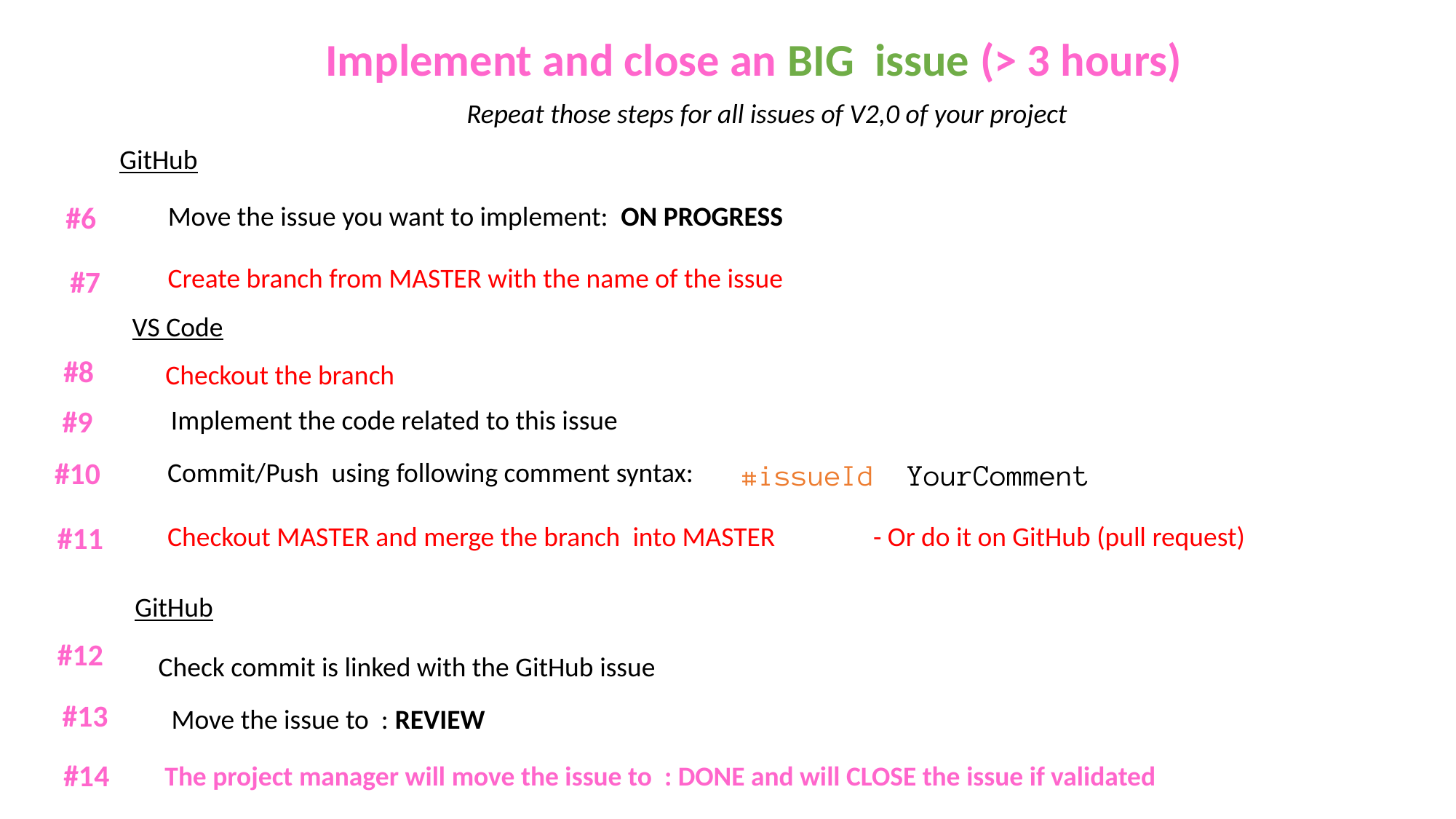

Implement and close an BIG  issue (> 3 hours)
Repeat those steps for all issues of V2,0 of your project
GitHub
#6
Move the issue you want to implement:  ON PROGRESS
Create branch from MASTER with the name of the issue
#7
VS Code
#8
Checkout the branch
#9
Implement the code related to this issue
#10
Commit/Push  using following comment syntax:
#issueId  YourComment
Checkout MASTER and merge the branch  into MASTER
- Or do it on GitHub (pull request)
#11
GitHub
#12
Check commit is linked with the GitHub issue
#13
Move the issue to  : REVIEW
#14
The project manager will move the issue to  : DONE and will CLOSE the issue if validated